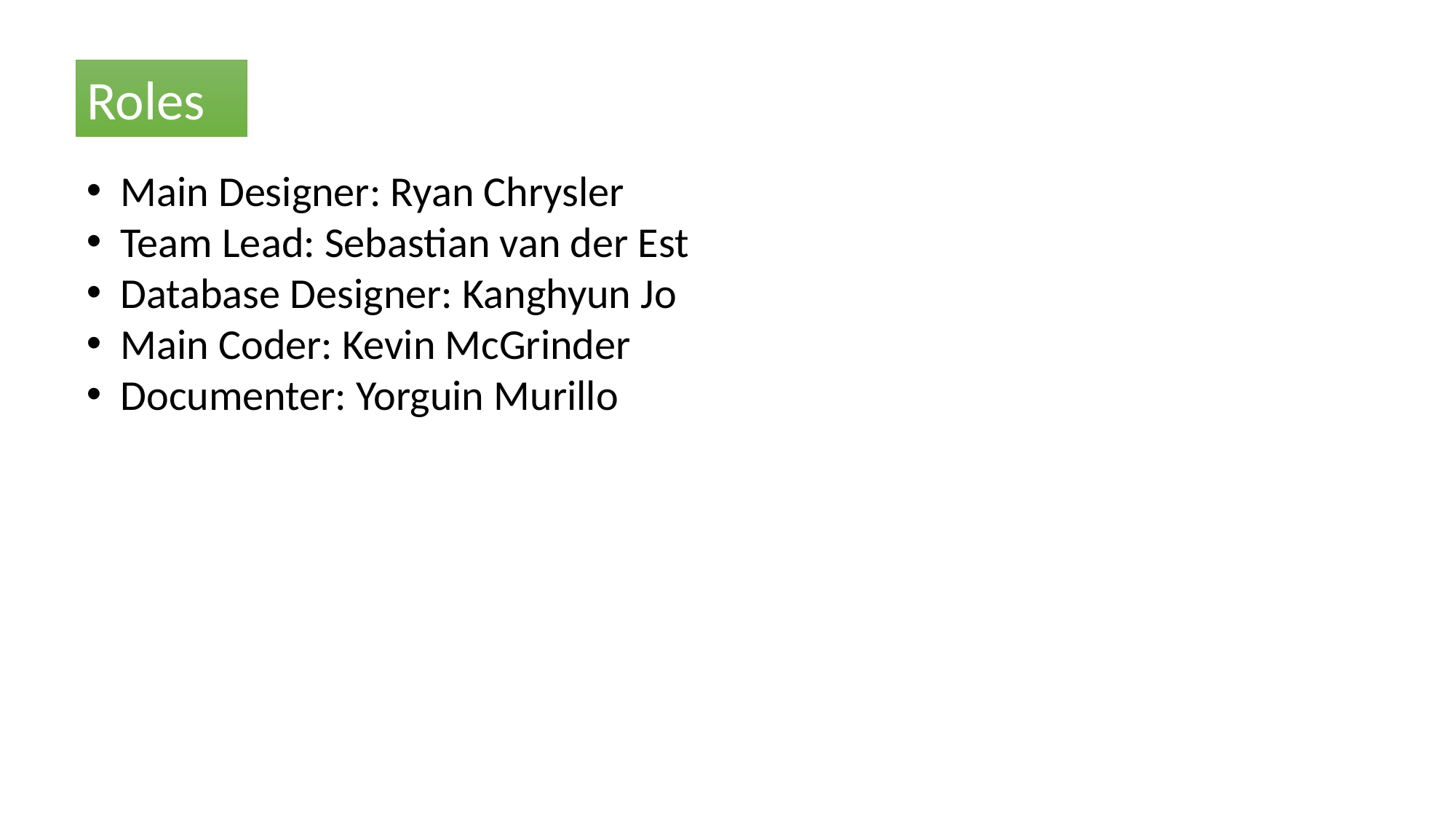

Roles
Main Designer: Ryan Chrysler
Team Lead: Sebastian van der Est
Database Designer: Kanghyun Jo
Main Coder: Kevin McGrinder
Documenter: Yorguin Murillo